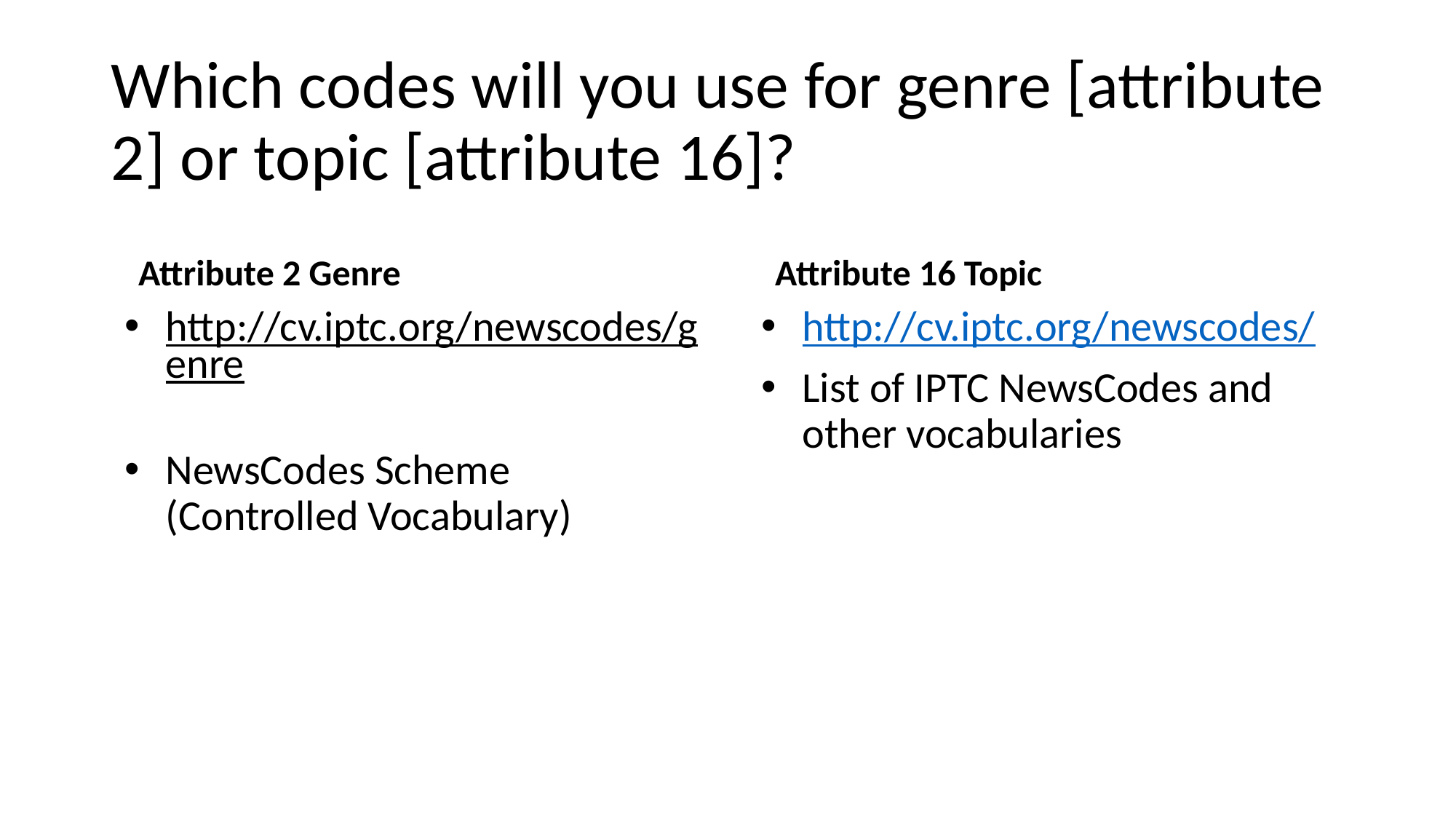

# Which codes will you use for genre [attribute 2] or topic [attribute 16]?
Attribute 2 Genre
Attribute 16 Topic
http://cv.iptc.org/newscodes/genre
NewsCodes Scheme (Controlled Vocabulary)

http://cv.iptc.org/newscodes/
List of IPTC NewsCodes and other vocabularies